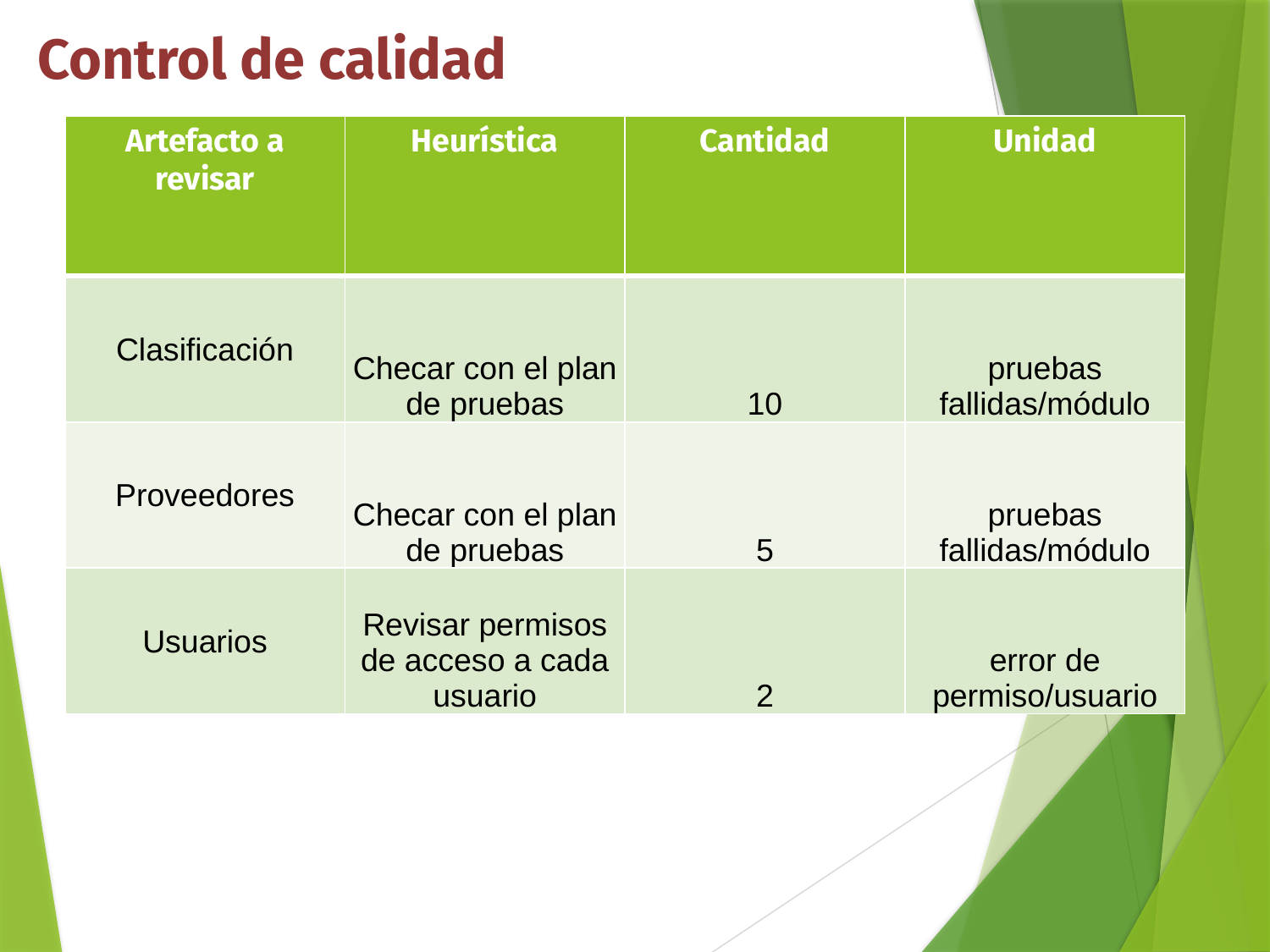

# Control de calidad
| Artefacto a revisar | Heurística | Cantidad | Unidad |
| --- | --- | --- | --- |
| Clasificación | Checar con el plan de pruebas | 10 | pruebas fallidas/módulo |
| Proveedores | Checar con el plan de pruebas | 5 | pruebas fallidas/módulo |
| Usuarios | Revisar permisos de acceso a cada usuario | 2 | error de permiso/usuario |